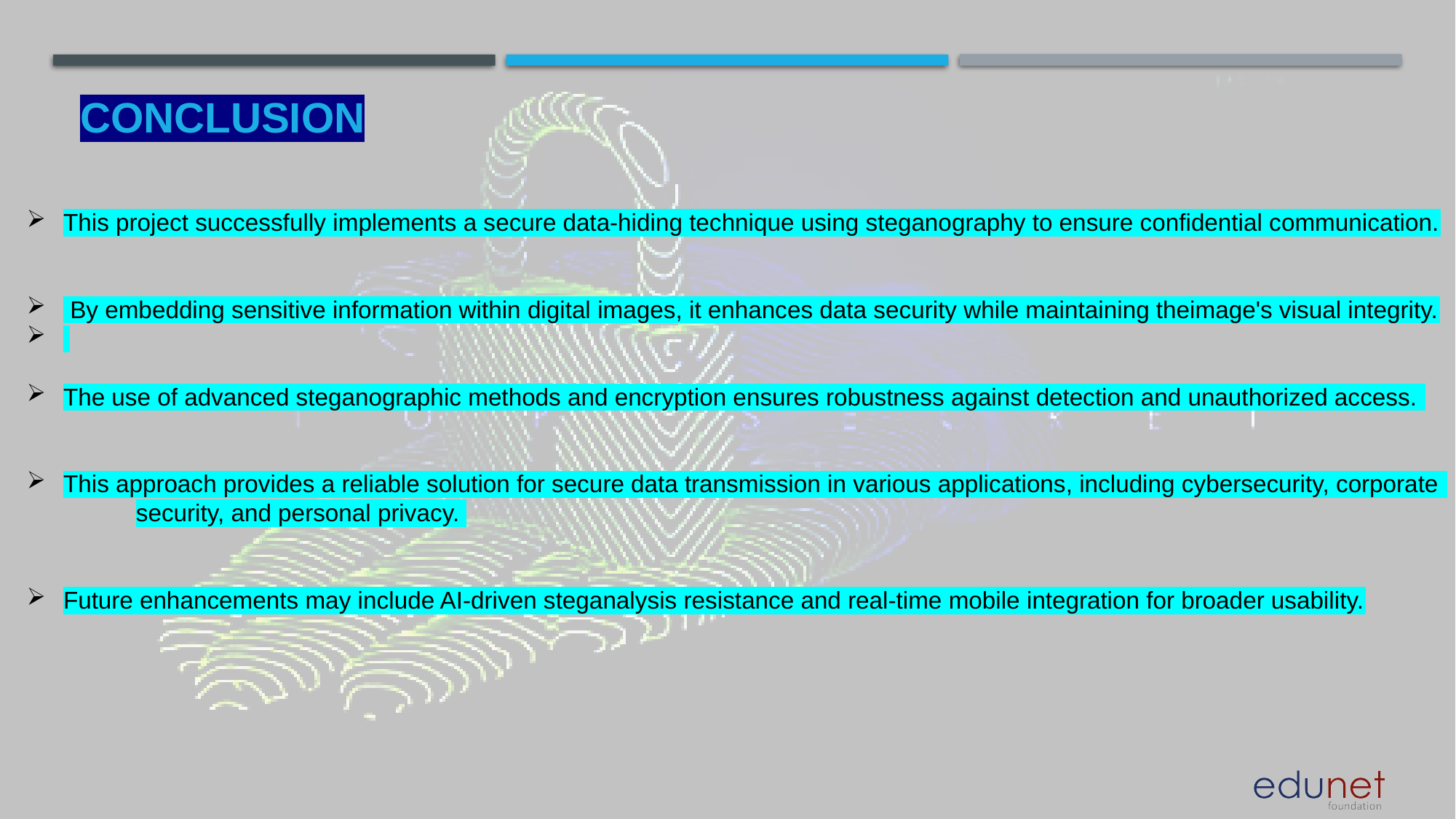

# Conclusion
This project successfully implements a secure data-hiding technique using steganography to ensure confidential communication.

 By embedding sensitive information within digital images, it enhances data security while maintaining theimage's visual integrity.

The use of advanced steganographic methods and encryption ensures robustness against detection and unauthorized access.

This approach provides a reliable solution for secure data transmission in various applications, including cybersecurity, corporate
	security, and personal privacy.

Future enhancements may include AI-driven steganalysis resistance and real-time mobile integration for broader usability.